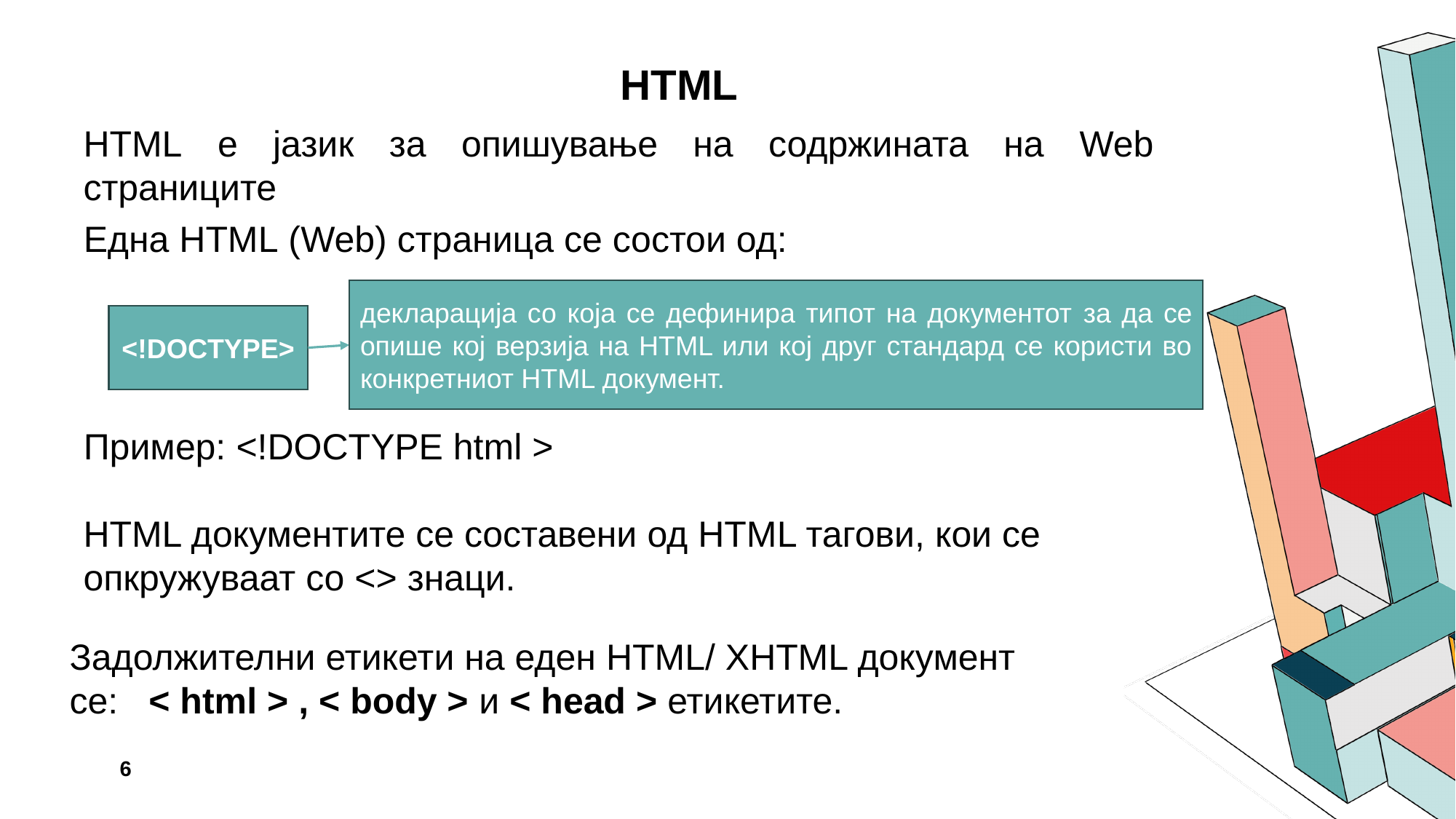

# HTML
HTML e јазик за опишување на содржината на Web страниците
Една HTML (Web) страница се состои од:
декларација со која се дефинира типот на документот за да се опише кој верзија на HTML или кој друг стандард се користи во конкретниот HTML документ.
<!DOCTYPE>
Пример: <!DOCTYPE html >
HTML документите се составени од HTML тагови, кои се опкружуваат со <> знаци.
Задолжителни етикети на еден HTML/ XHTML документ се:   < html > , < body > и < head > етикетите.
6